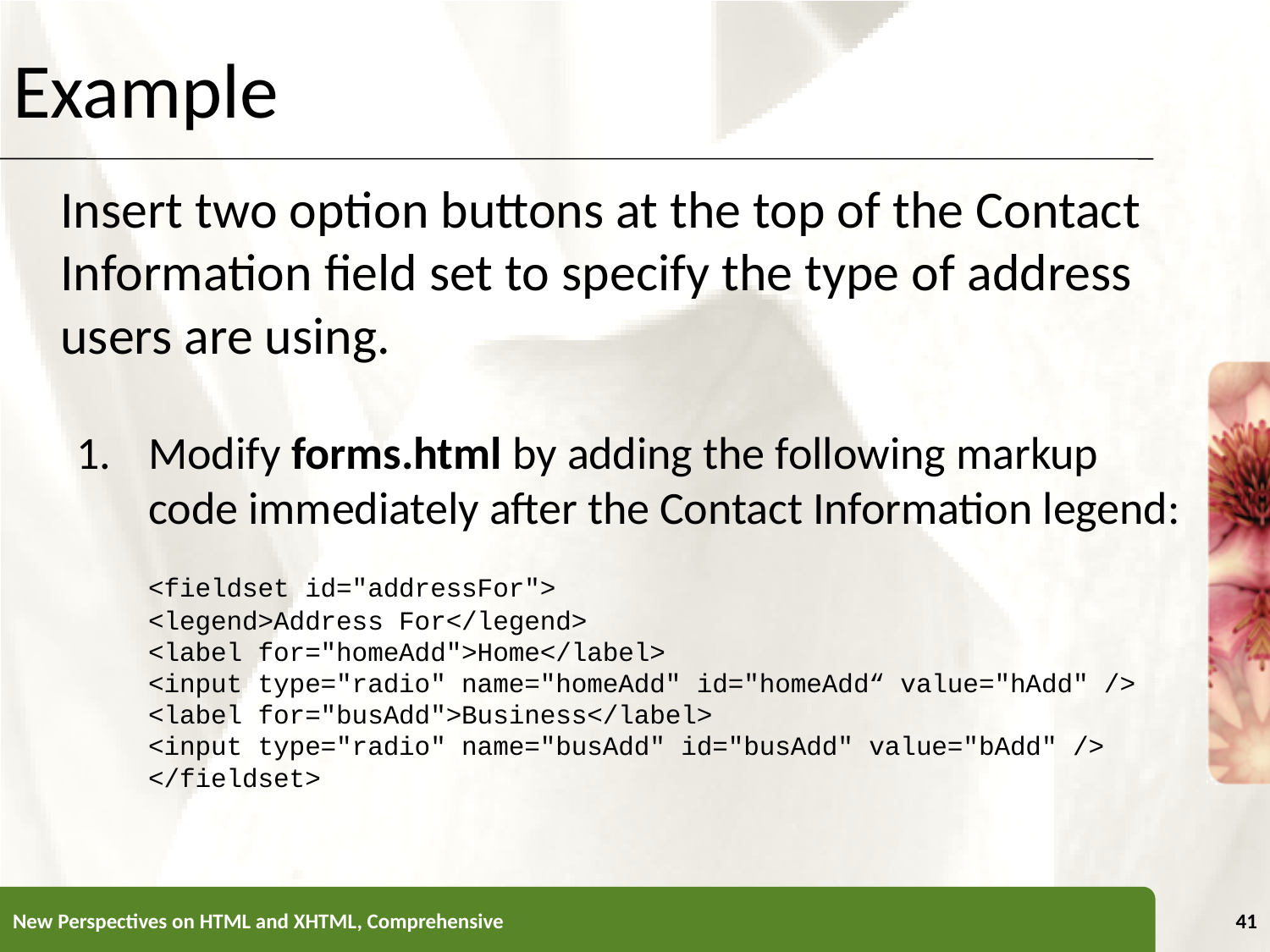

# Example
	Insert two option buttons at the top of the Contact Information field set to specify the type of address users are using.
Modify forms.html by adding the following markup code immediately after the Contact Information legend:
	<fieldset id="addressFor">
	<legend>Address For</legend>
	<label for="homeAdd">Home</label>
	<input type="radio" name="homeAdd" id="homeAdd“ value="hAdd" />
	<label for="busAdd">Business</label>
	<input type="radio" name="busAdd" id="busAdd" value="bAdd" />
	</fieldset>
New Perspectives on HTML and XHTML, Comprehensive
41